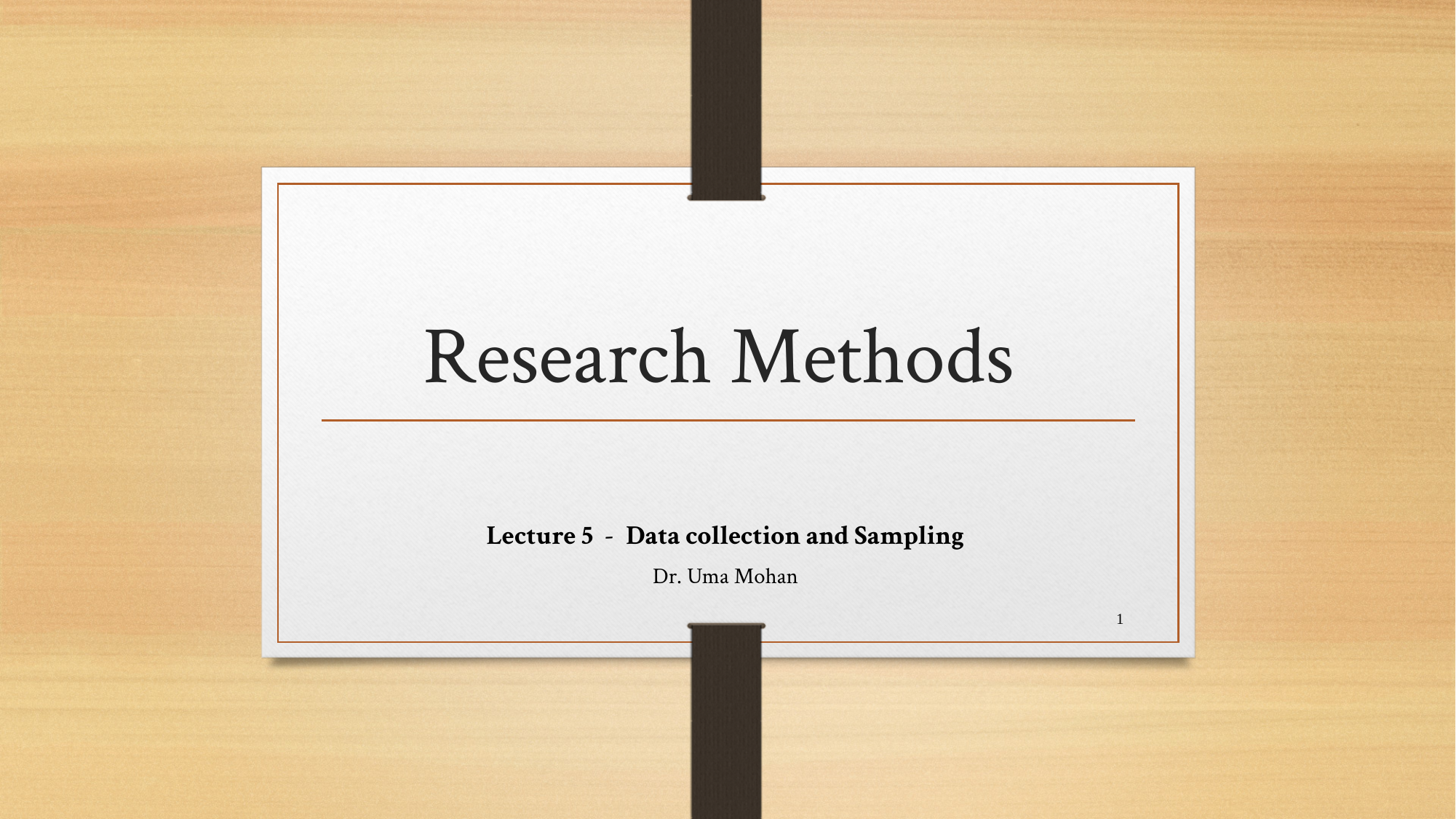

# Research Methods

Lecture 5  -  Data collection and Sampling
Dr. Uma Mohan
1